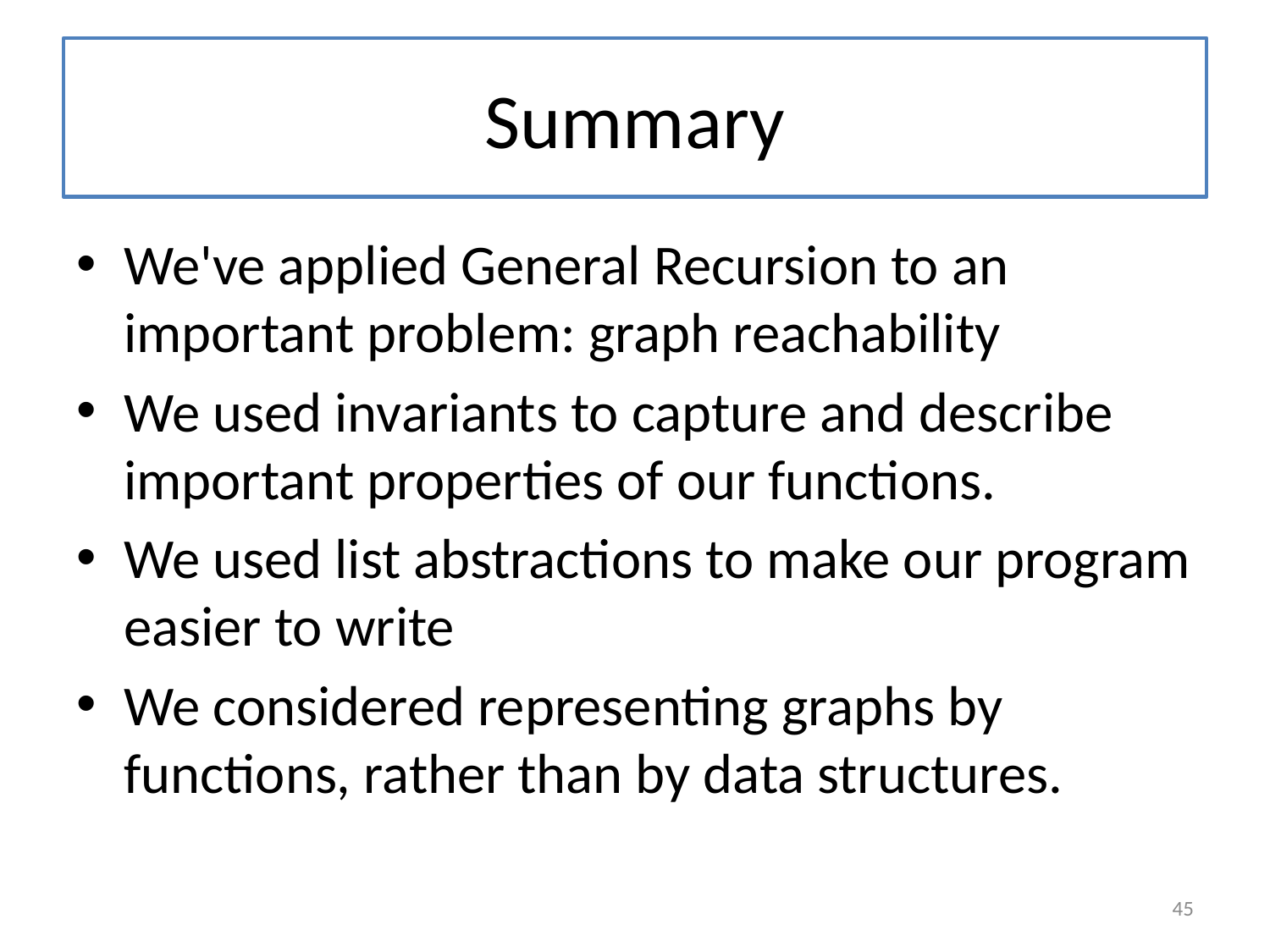

# Summary
We've applied General Recursion to an important problem: graph reachability
We used invariants to capture and describe important properties of our functions.
We used list abstractions to make our program easier to write
We considered representing graphs by functions, rather than by data structures.
45